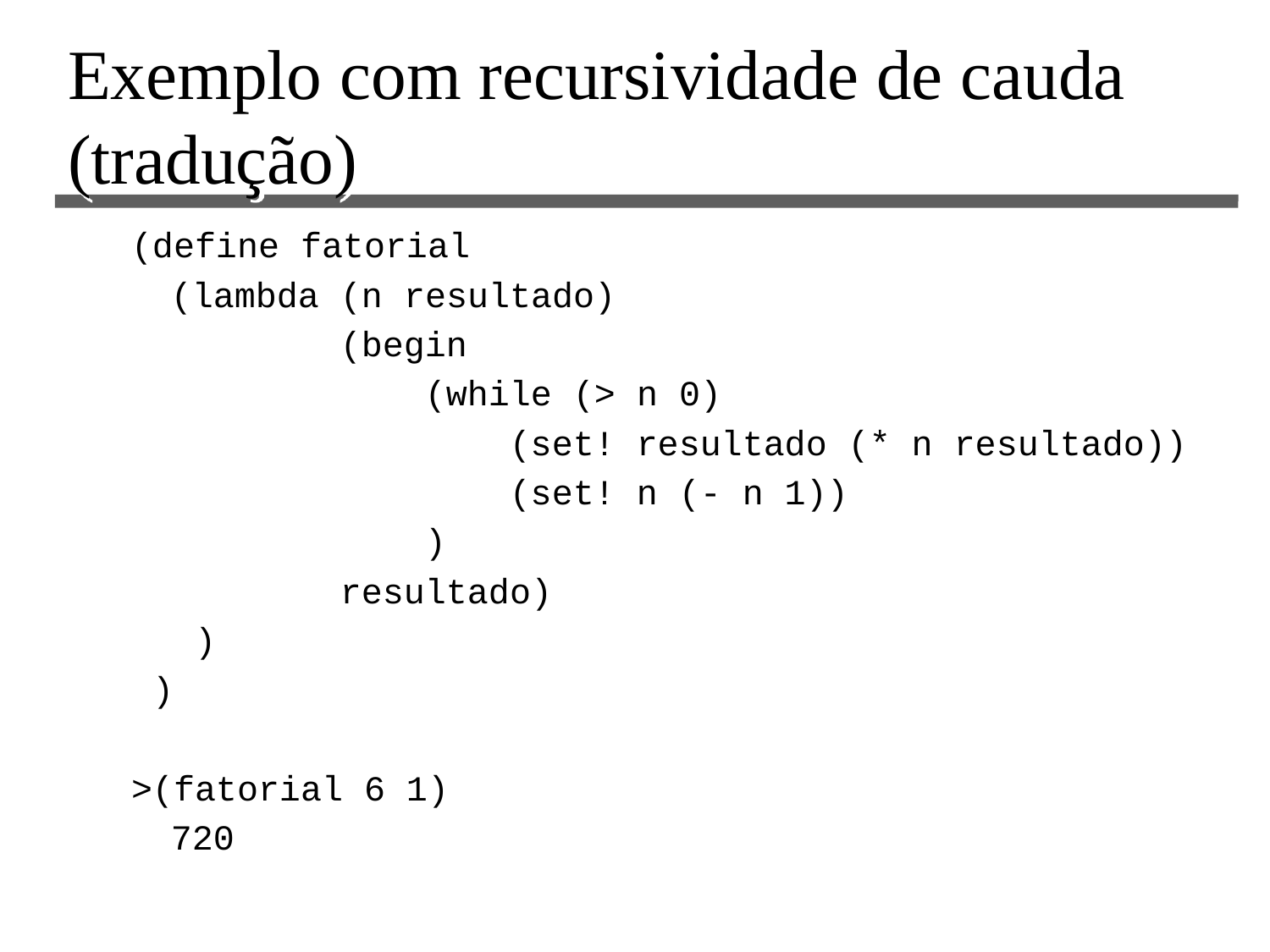

# Exemplo com recursividade de cauda (tradução)
(define fatorial
	(lambda (n resultado)
		  (begin
			(while (> n 0)
			    (set! resultado (* n resultado))
			    (set! n (- n 1))
			)
		  resultado)
   )
 )

>(fatorial 6 1)
	720